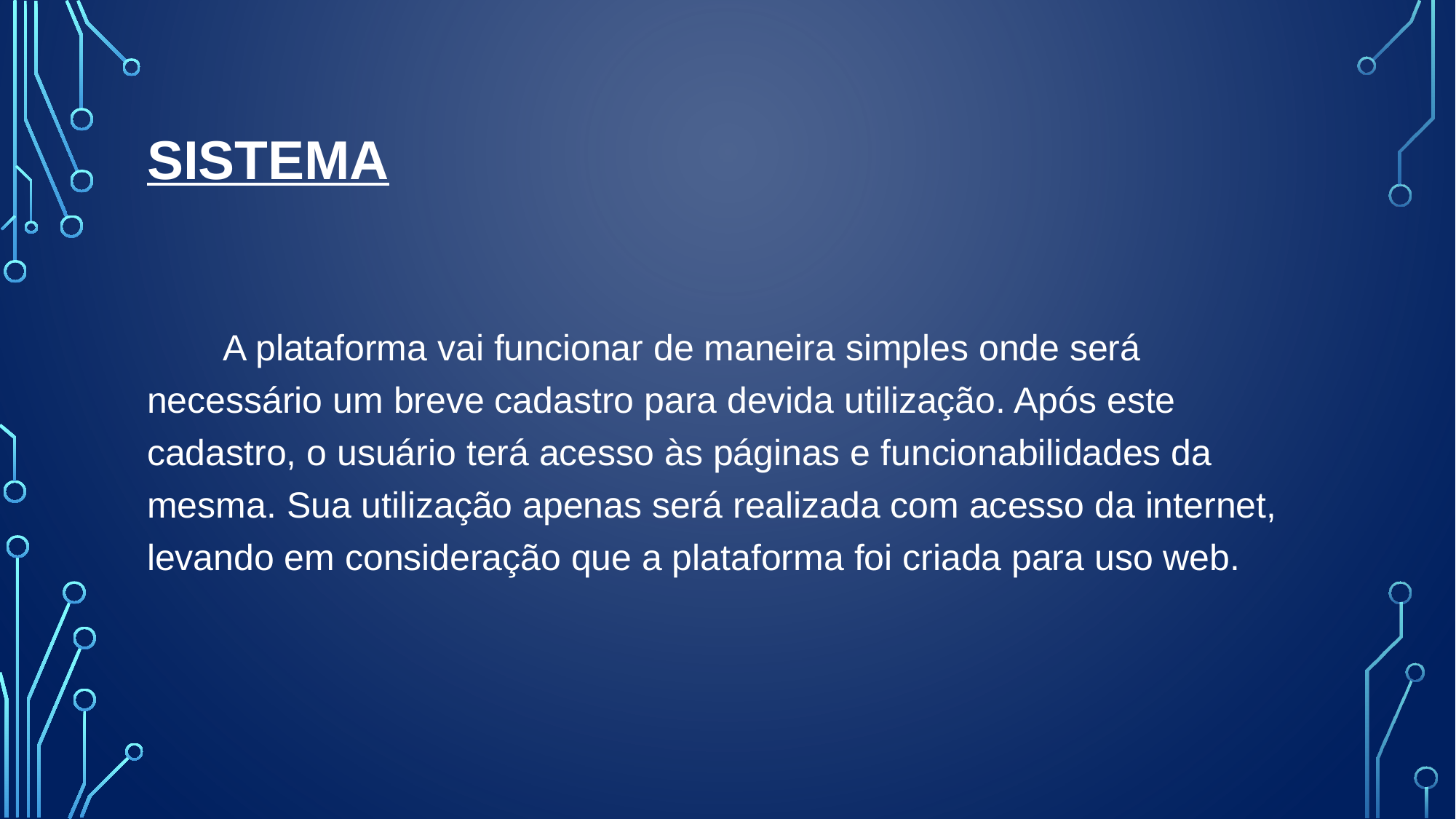

# Sistema
           A plataforma vai funcionar de maneira simples onde será necessário um breve cadastro para devida utilização. Após este cadastro, o usuário terá acesso às páginas e funcionabilidades da mesma. Sua utilização apenas será realizada com acesso da internet, levando em consideração que a plataforma foi criada para uso web.